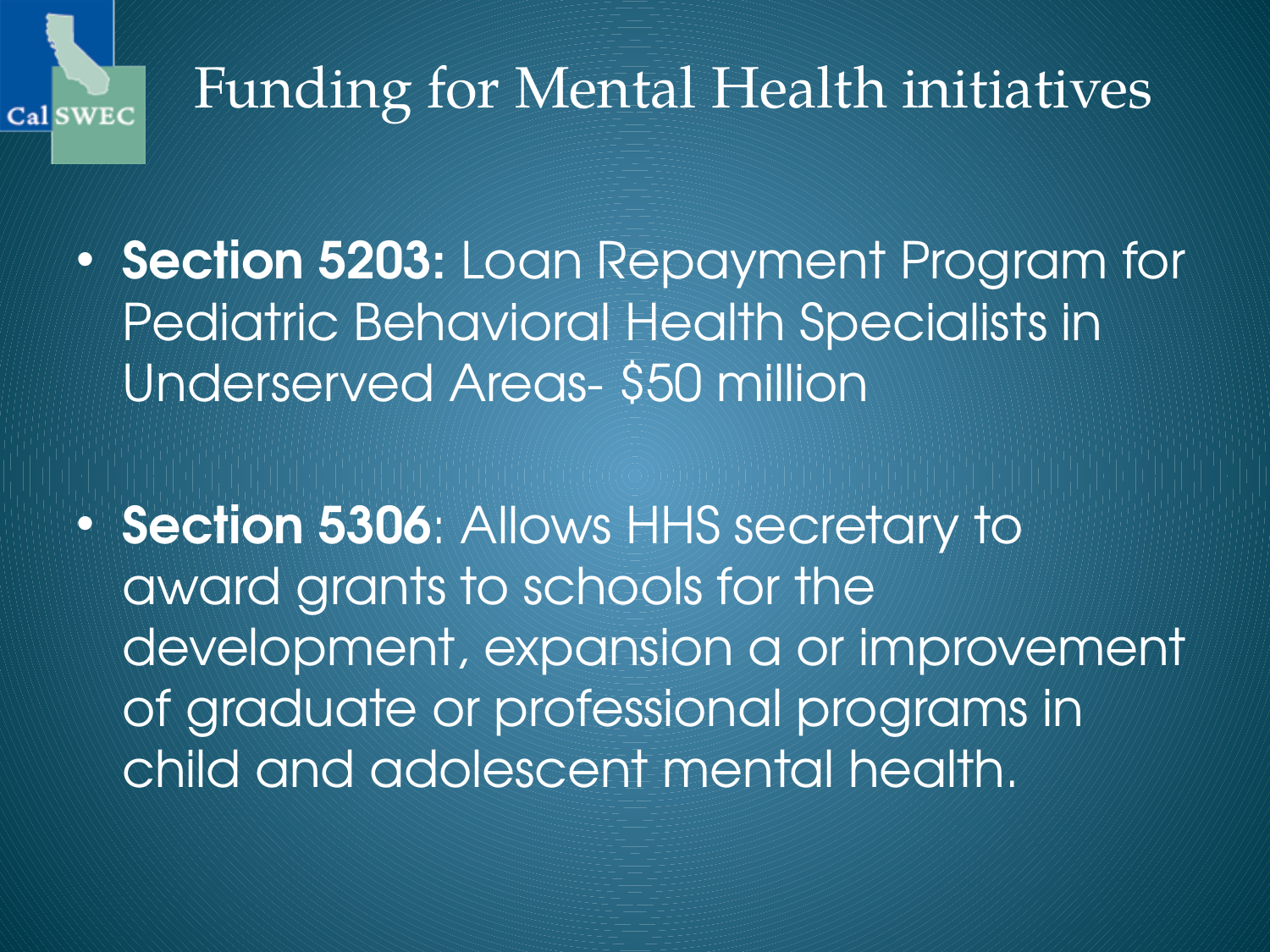

# Funding for Mental Health initiatives
Section 5203: Loan Repayment Program for Pediatric Behavioral Health Specialists in Underserved Areas- $50 million

Section 5306: Allows HHS secretary to award grants to schools for the development, expansion a or improvement of graduate or professional programs in child and adolescent mental health.